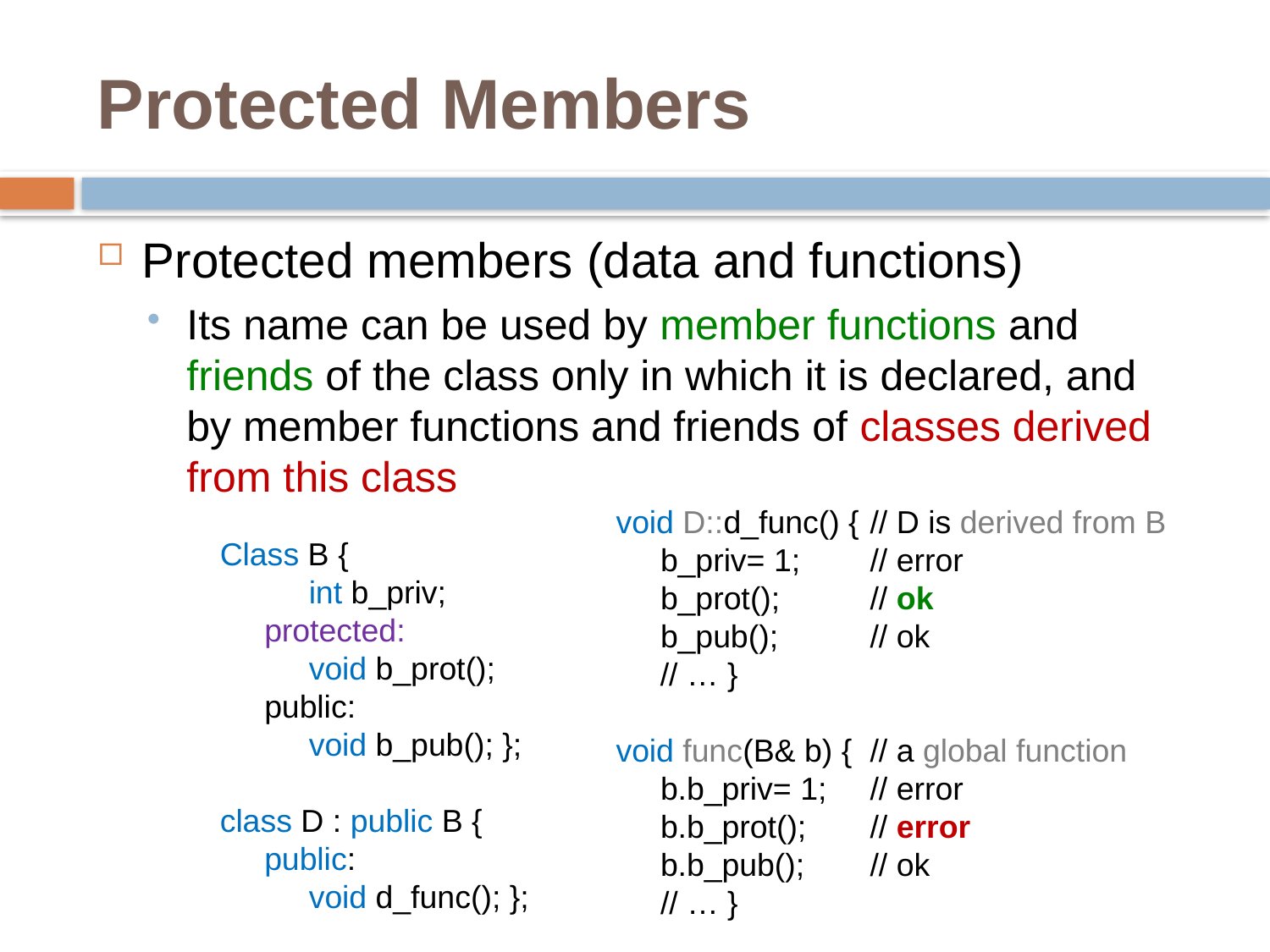

# Protected Members
Protected members (data and functions)
Its name can be used by member functions and friends of the class only in which it is declared, and
by member functions and friends of classes derived from this class
void D::d_func() { 	// D is derived from B
     b_priv= 1;  	// error
     b_prot();    	// ok
     b_pub();	// ok
     // … }

void func(B& b) {	// a global function
     b.b_priv= 1;	// error
     b.b_prot();	// error
     b.b_pub();	// ok
     // … }
Class B {
          int b_priv;
     protected:
          void b_prot();
     public:
          void b_pub(); };

class D : public B {
     public:
          void d_func(); };